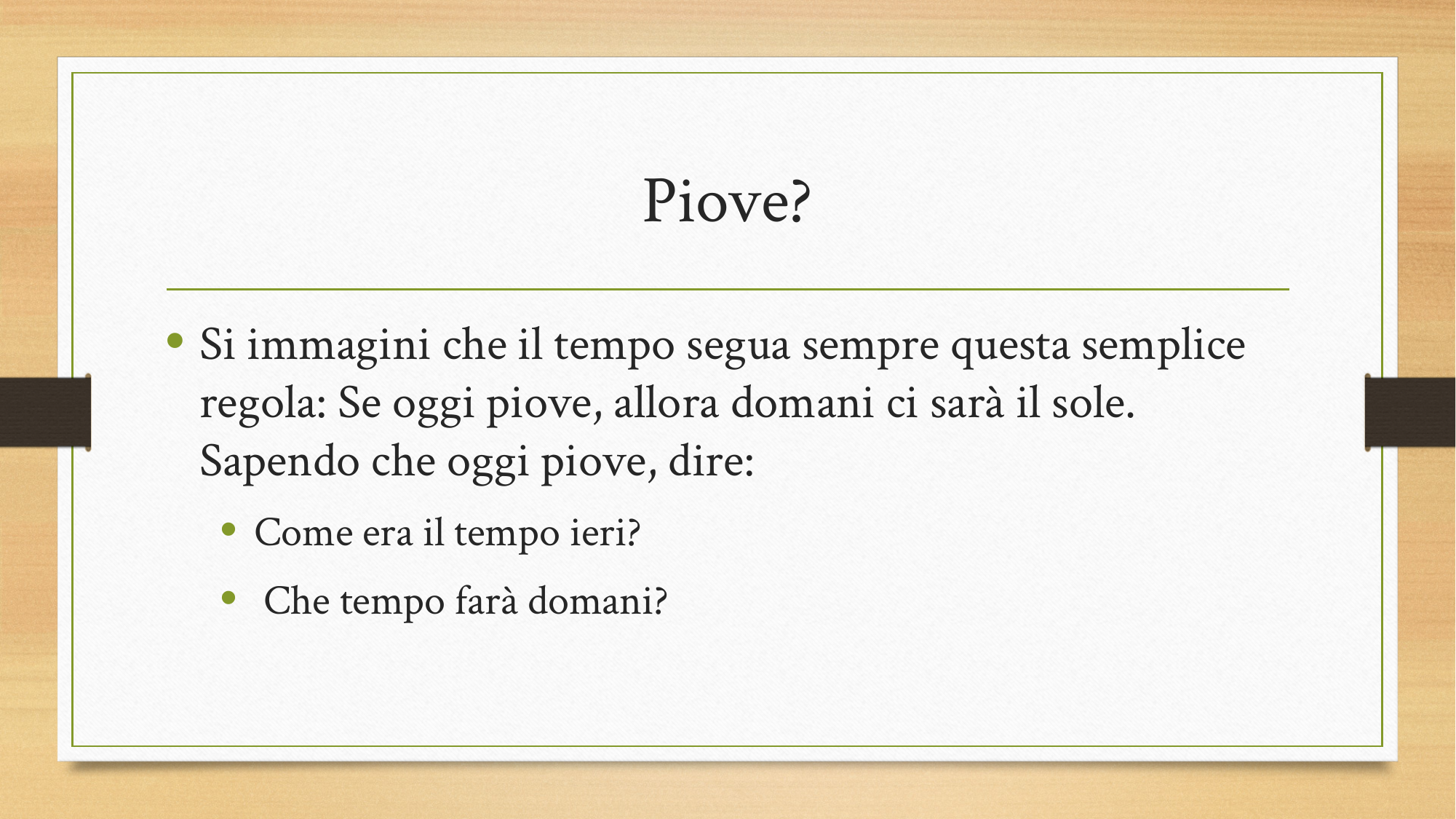

# Piove?
Si immagini che il tempo segua sempre questa semplice regola: Se oggi piove, allora domani ci sarà il sole. Sapendo che oggi piove, dire:
Come era il tempo ieri?
 Che tempo farà domani?